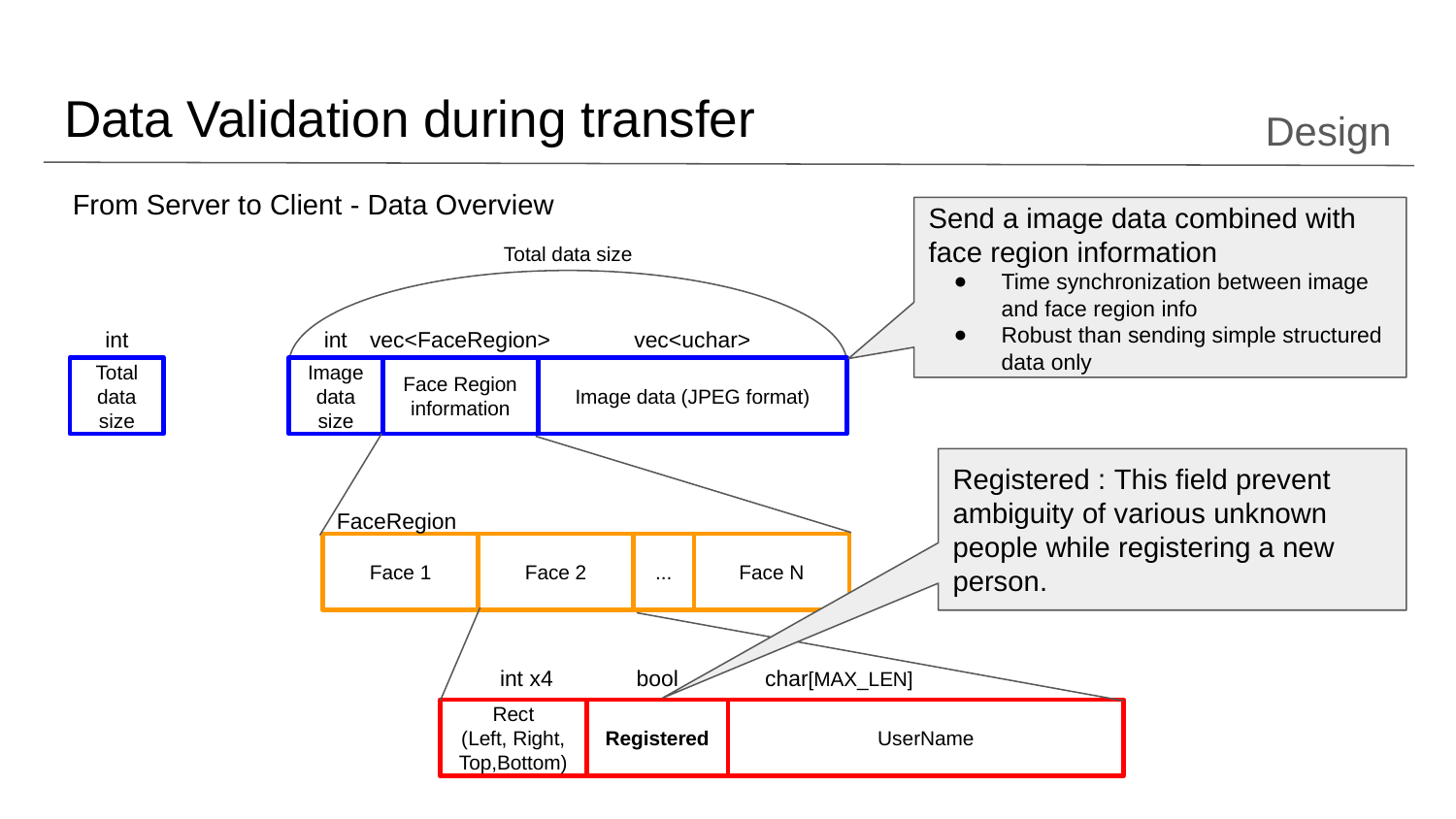

# Data Validation during transfer
Design
From Server to Client - Data Overview
Send a image data combined with face region information
Time synchronization between image and face region info
Robust than sending simple structured data only
Total data size

int
int
vec<FaceRegion>
vec<uchar>
Total data size
Image data size
Face Region information
Image data (JPEG format)
Registered : This field prevent ambiguity of various unknown people while registering a new person.
FaceRegion
Face 1
Face 2
...
Face N
int x4
bool
char[MAX_LEN]
Rect
(Left, Right, Top,Bottom)
Registered
UserName